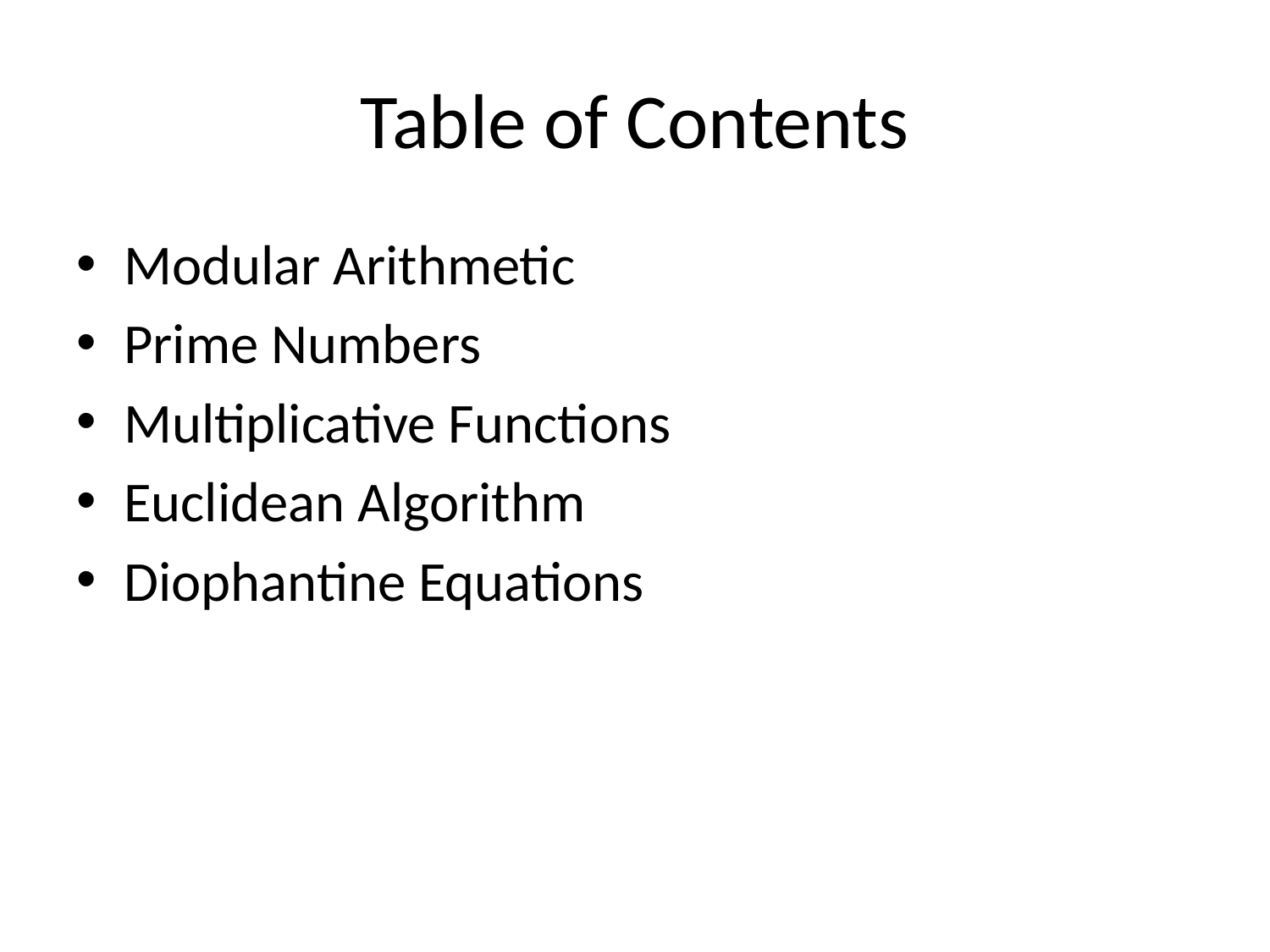

# Table of Contents
Modular Arithmetic
Prime Numbers
Multiplicative Functions
Euclidean Algorithm
Diophantine Equations